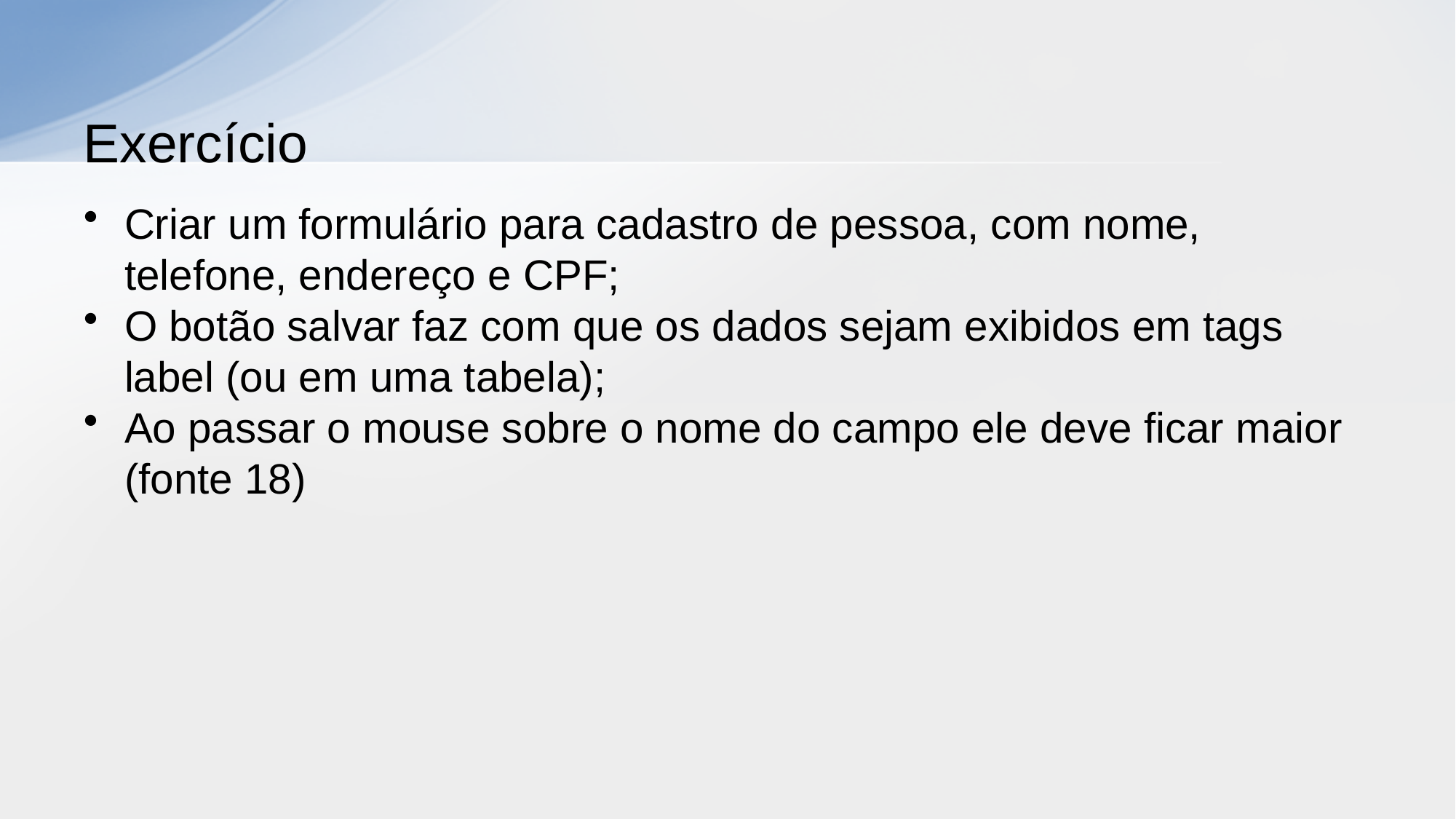

# Exercício
Criar um formulário para cadastro de pessoa, com nome, telefone, endereço e CPF;
O botão salvar faz com que os dados sejam exibidos em tags label (ou em uma tabela);
Ao passar o mouse sobre o nome do campo ele deve ficar maior (fonte 18)